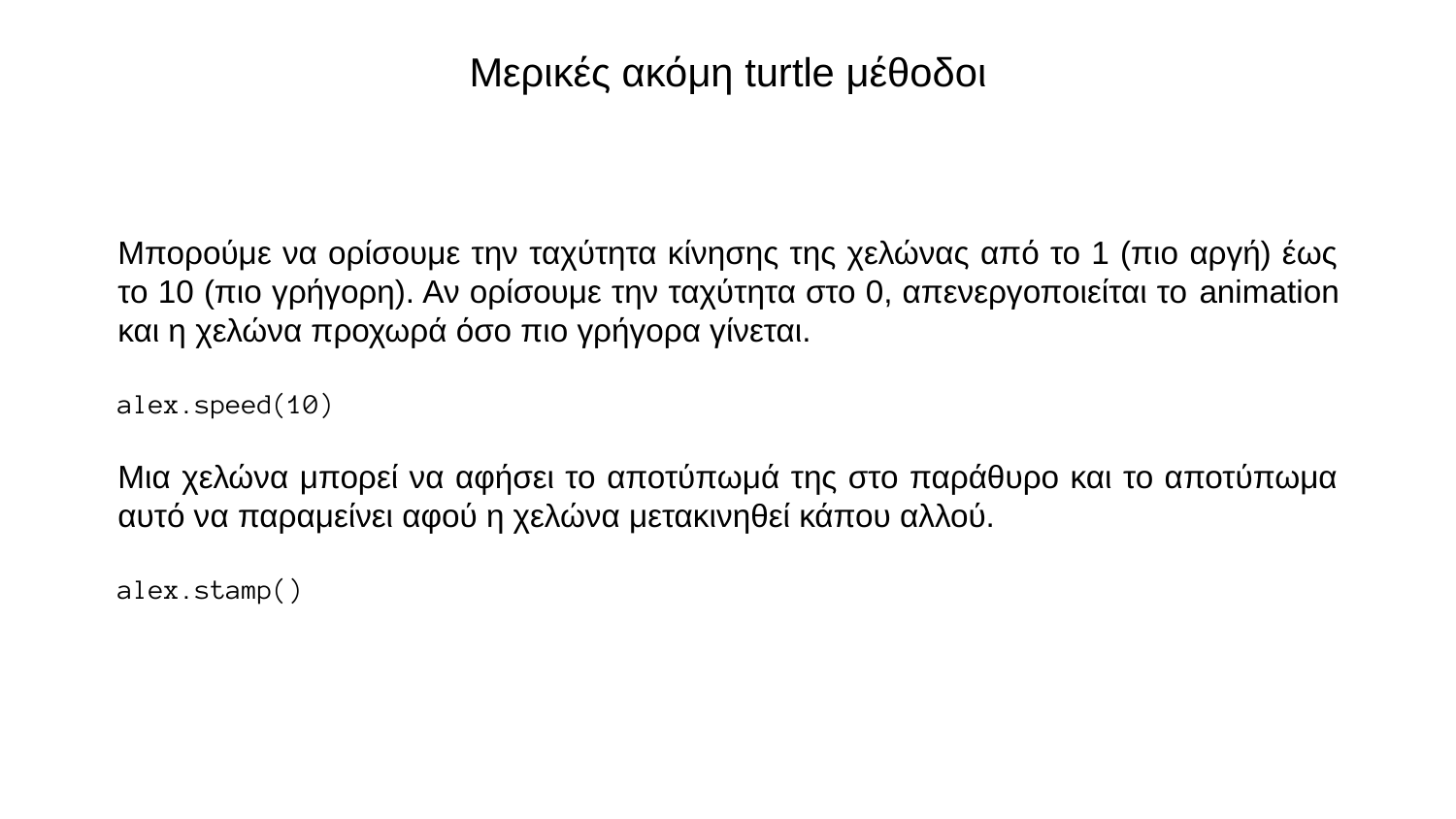

# Μερικές ακόμη turtle μέθοδοι
Μπορούμε να ορίσουμε την ταχύτητα κίνησης της χελώνας από το 1 (πιο αργή) έως το 10 (πιο γρήγορη). Αν ορίσουμε την ταχύτητα στο 0, απενεργοποιείται το animation και η χελώνα προχωρά όσο πιο γρήγορα γίνεται.

alex.speed(10)

Μια χελώνα μπορεί να αφήσει το αποτύπωμά της στο παράθυρο και το αποτύπωμα αυτό να παραμείνει αφού η χελώνα μετακινηθεί κάπου αλλού.

alex.stamp()